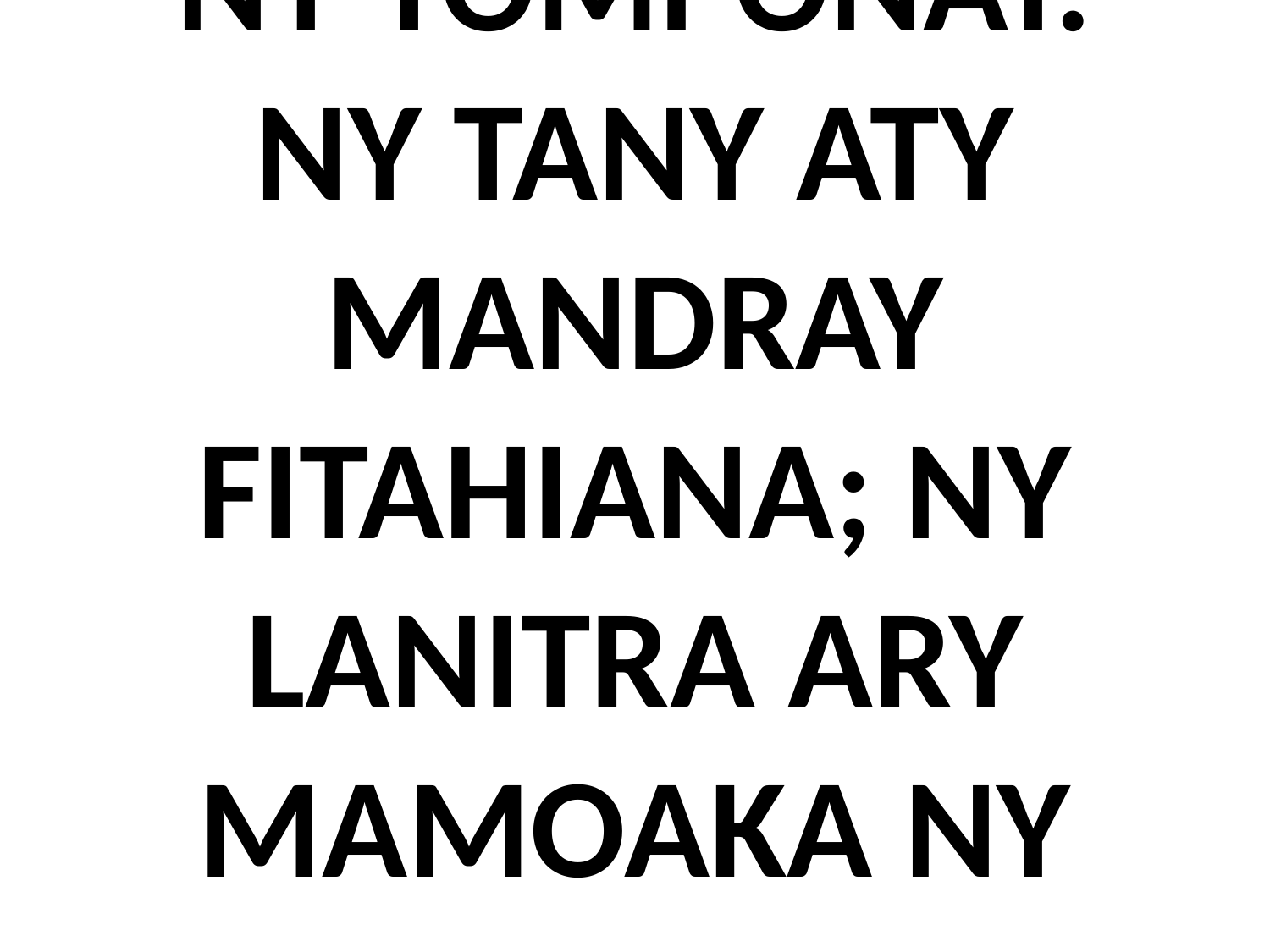

# NY TOMPONAY. NY TANY ATY MANDRAY FITAHIANA; NY LANITRA ARY MAMOAKA NY